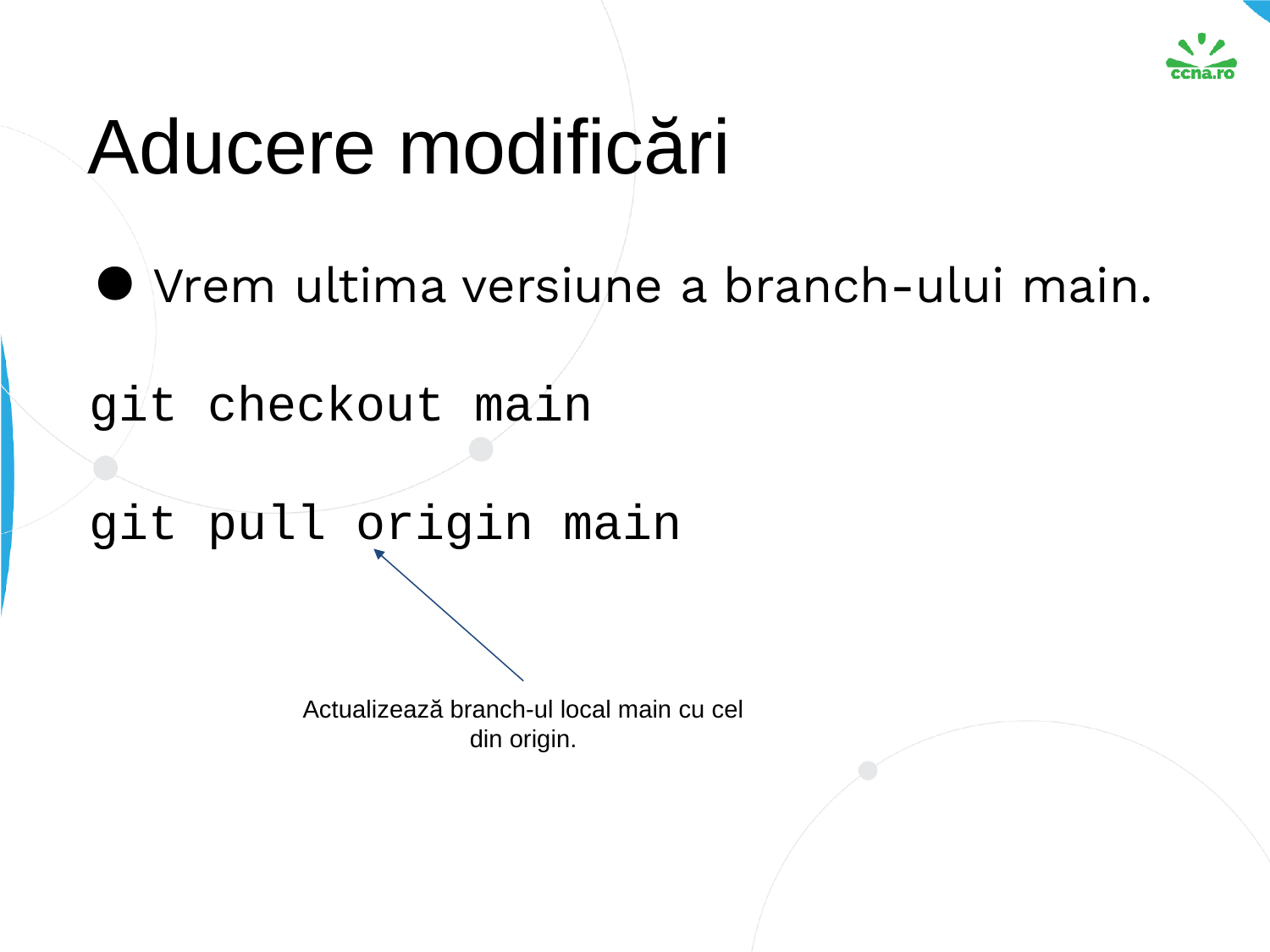

# Aducere modificări
Vrem ultima versiune a branch-ului main.

git checkout main

git pull origin main
Actualizează branch-ul local main cu cel din origin.